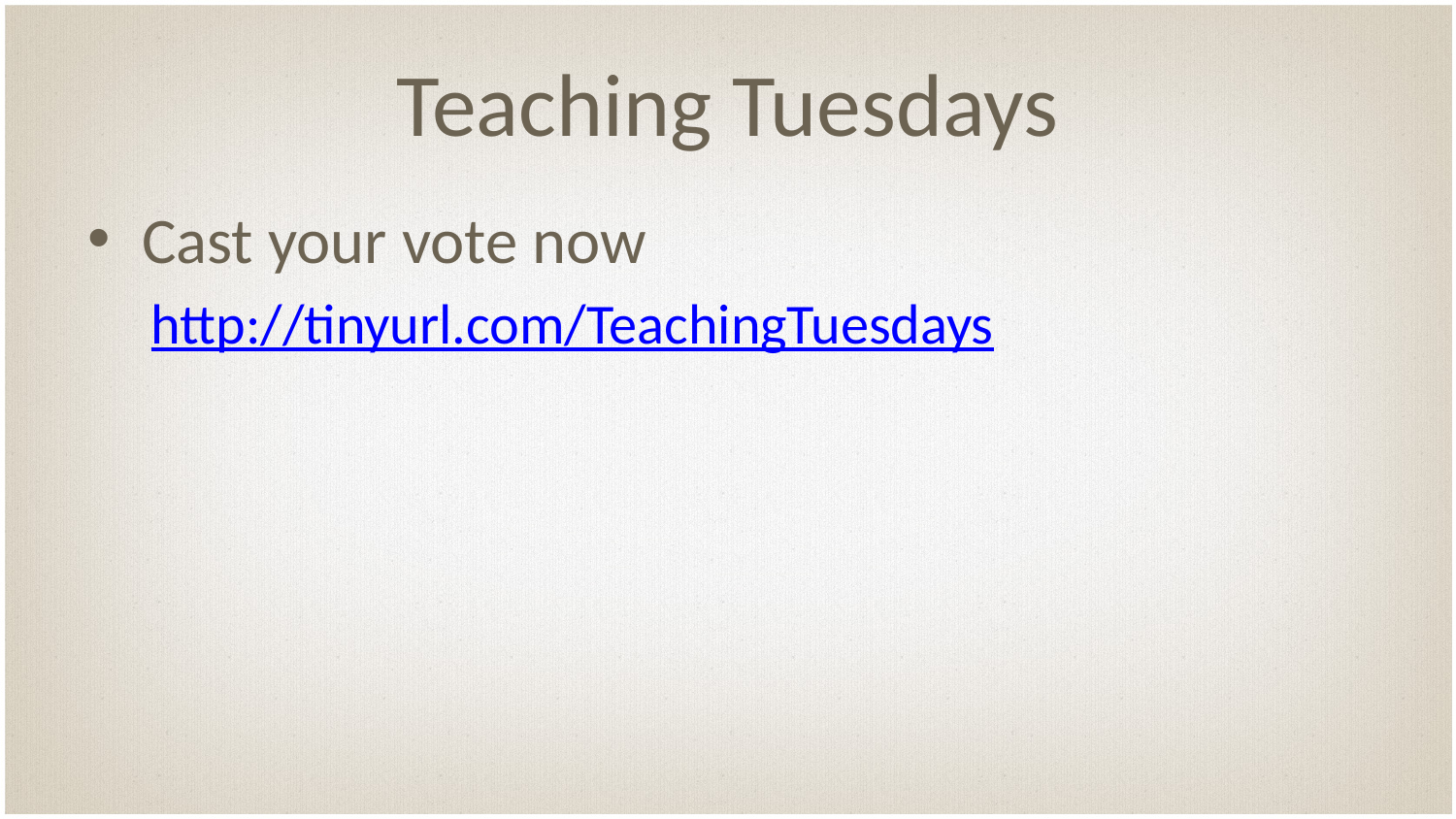

# Teaching Tuesdays
Cast your vote now
http://tinyurl.com/TeachingTuesdays